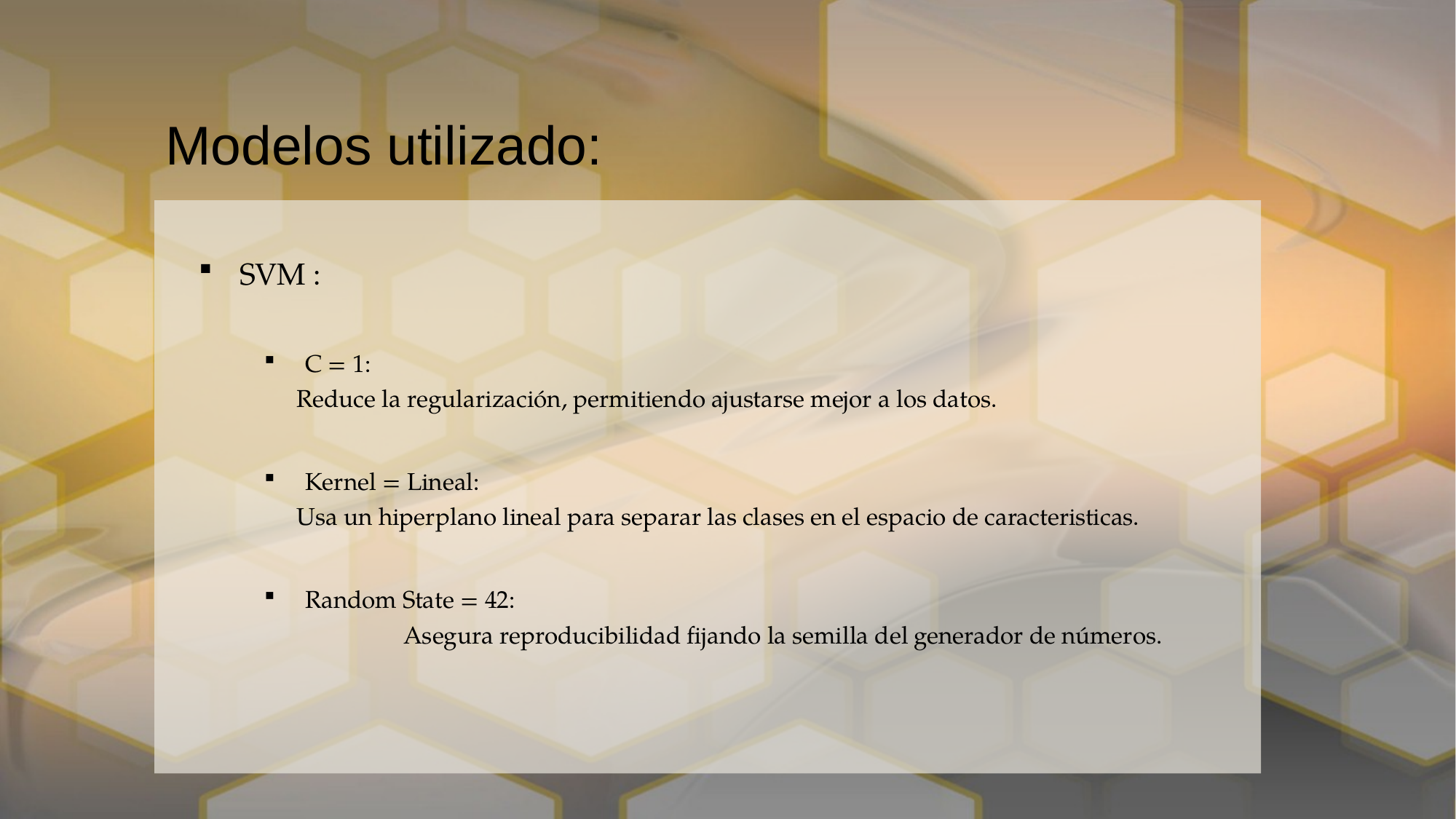

# Modelos utilizado:

SVM :

C = 1:
Reduce la regularización, permitiendo ajustarse mejor a los datos.

Kernel = Lineal:
Usa un hiperplano lineal para separar las clases en el espacio de caracteristicas.

Random State = 42:
	     Asegura reproducibilidad fijando la semilla del generador de números.